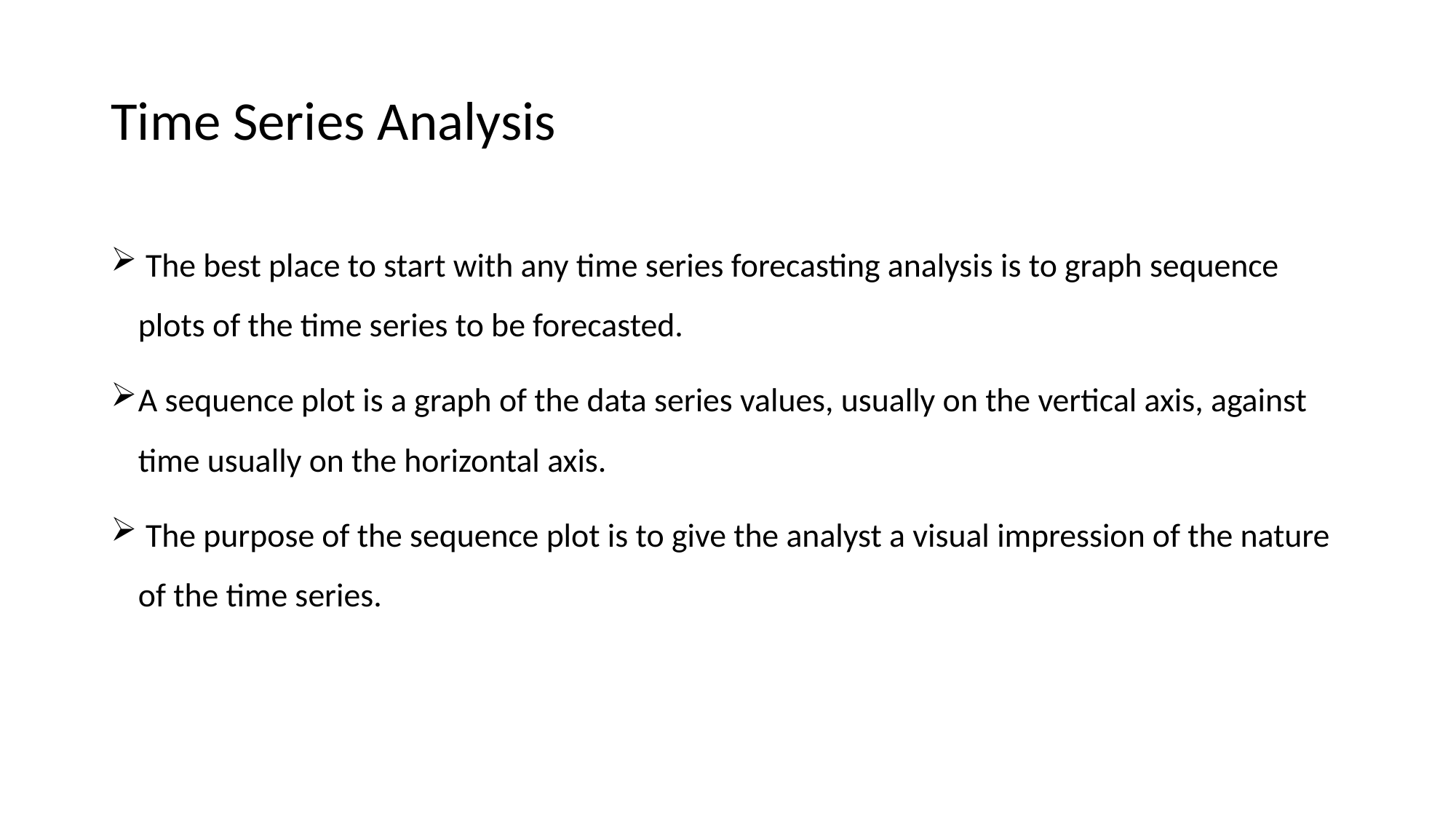

# Time Series Analysis
 The best place to start with any time series forecasting analysis is to graph sequence plots of the time series to be forecasted.
A sequence plot is a graph of the data series values, usually on the vertical axis, against time usually on the horizontal axis.
 The purpose of the sequence plot is to give the analyst a visual impression of the nature of the time series.